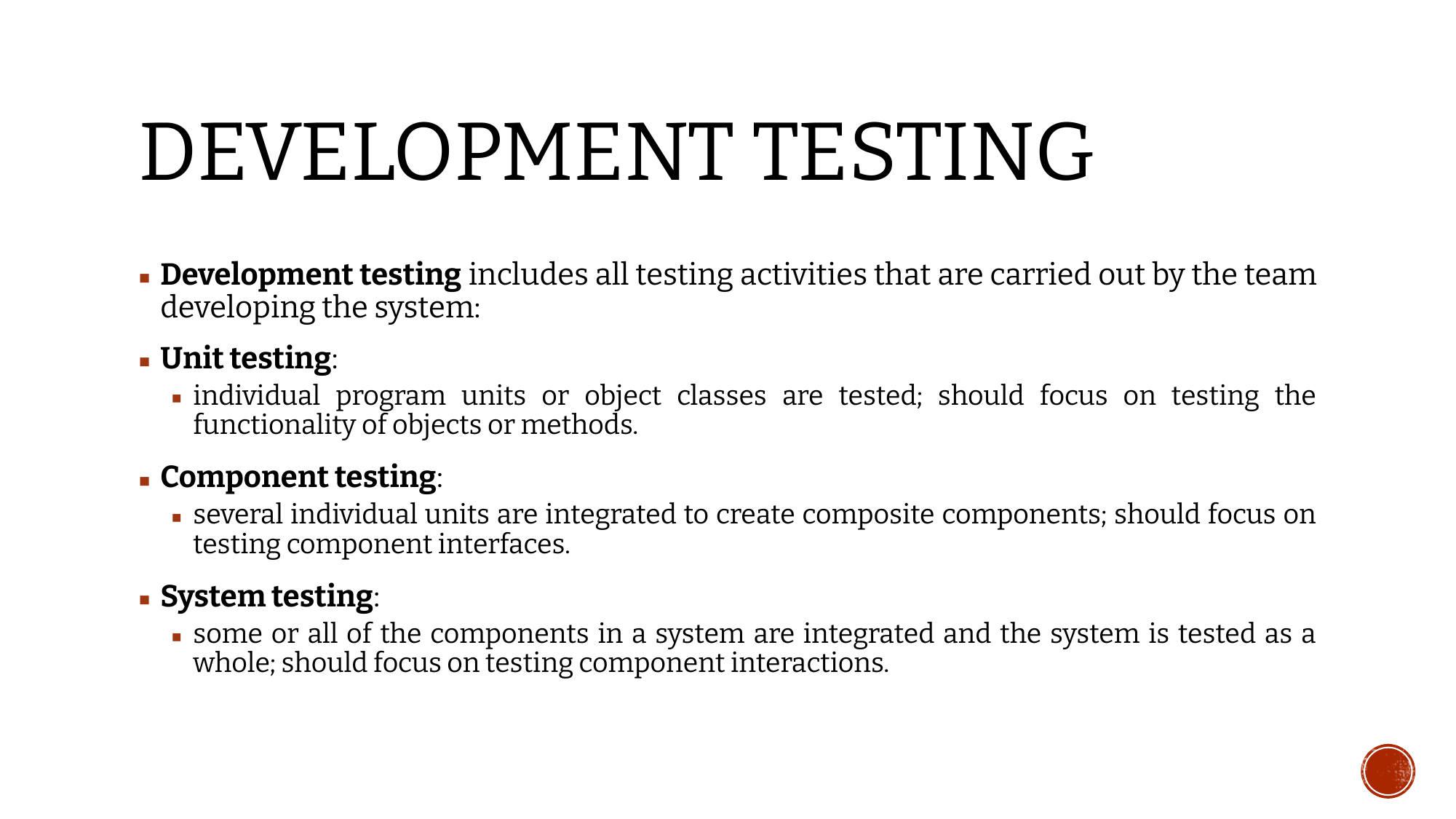

# DEVELOPMENT TESTING
Development testing includes all testing activities that are carried out by the team developing the system:
Unit testing:
individual program units or object classes are tested; should focus on testing the functionality of objects or methods.
Component testing:
several individual units are integrated to create composite components; should focus on testing component interfaces.
System testing:
some or all of the components in a system are integrated and the system is tested as a whole; should focus on testing component interactions.